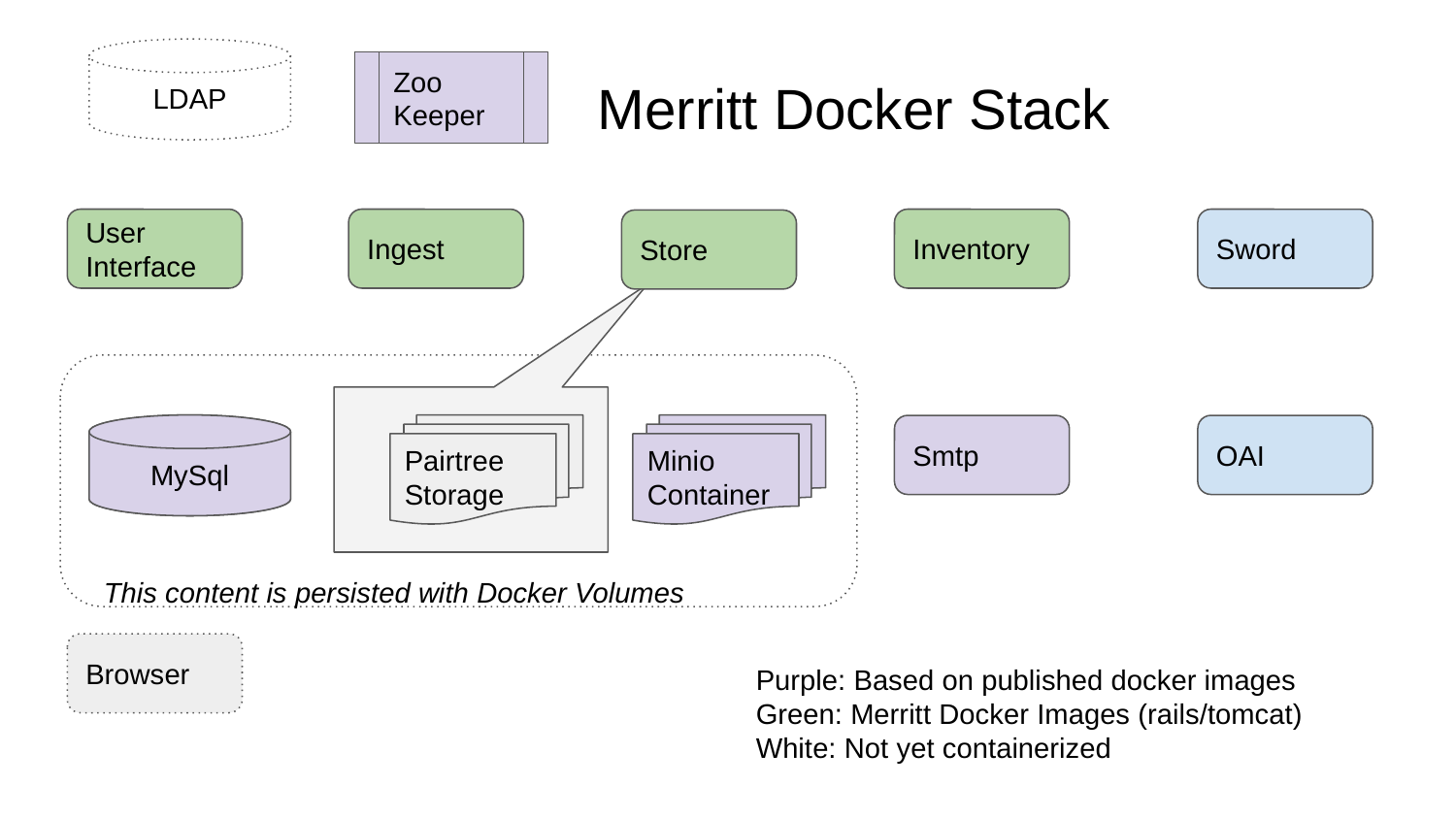

LDAP
Zoo Keeper
# Merritt Docker Stack

User Interface
Ingest
Inventory
Sword
Store

MySql
MySql
Pairtree Storage
Minio Container
Smtp
OAI
This content is persisted with Docker Volumes
Browser
Purple: Based on published docker images
Green: Merritt Docker Images (rails/tomcat)
White: Not yet containerized